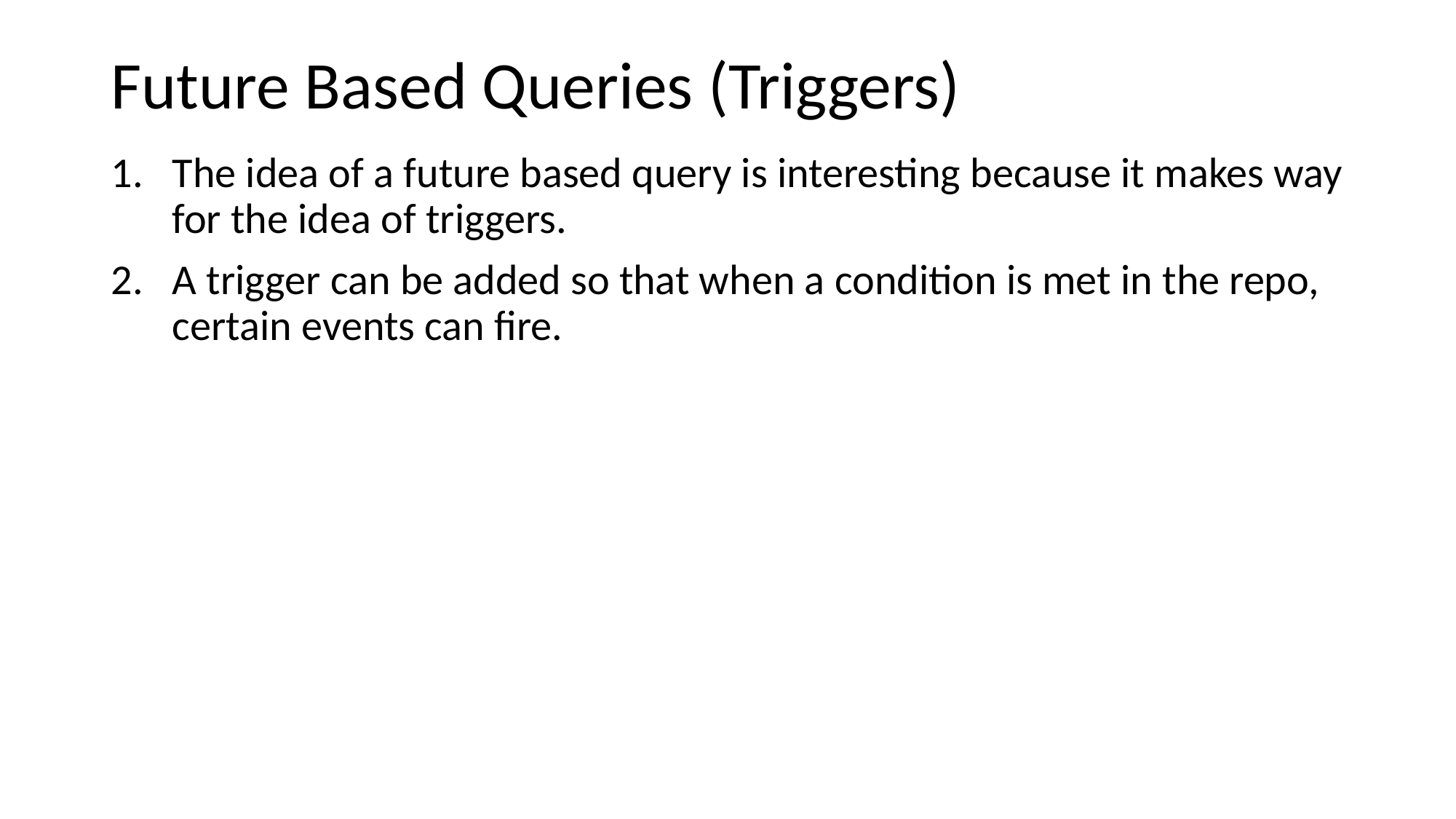

# Future Based Queries (Triggers)
The idea of a future based query is interesting because it makes way for the idea of triggers.
A trigger can be added so that when a condition is met in the repo, certain events can fire.